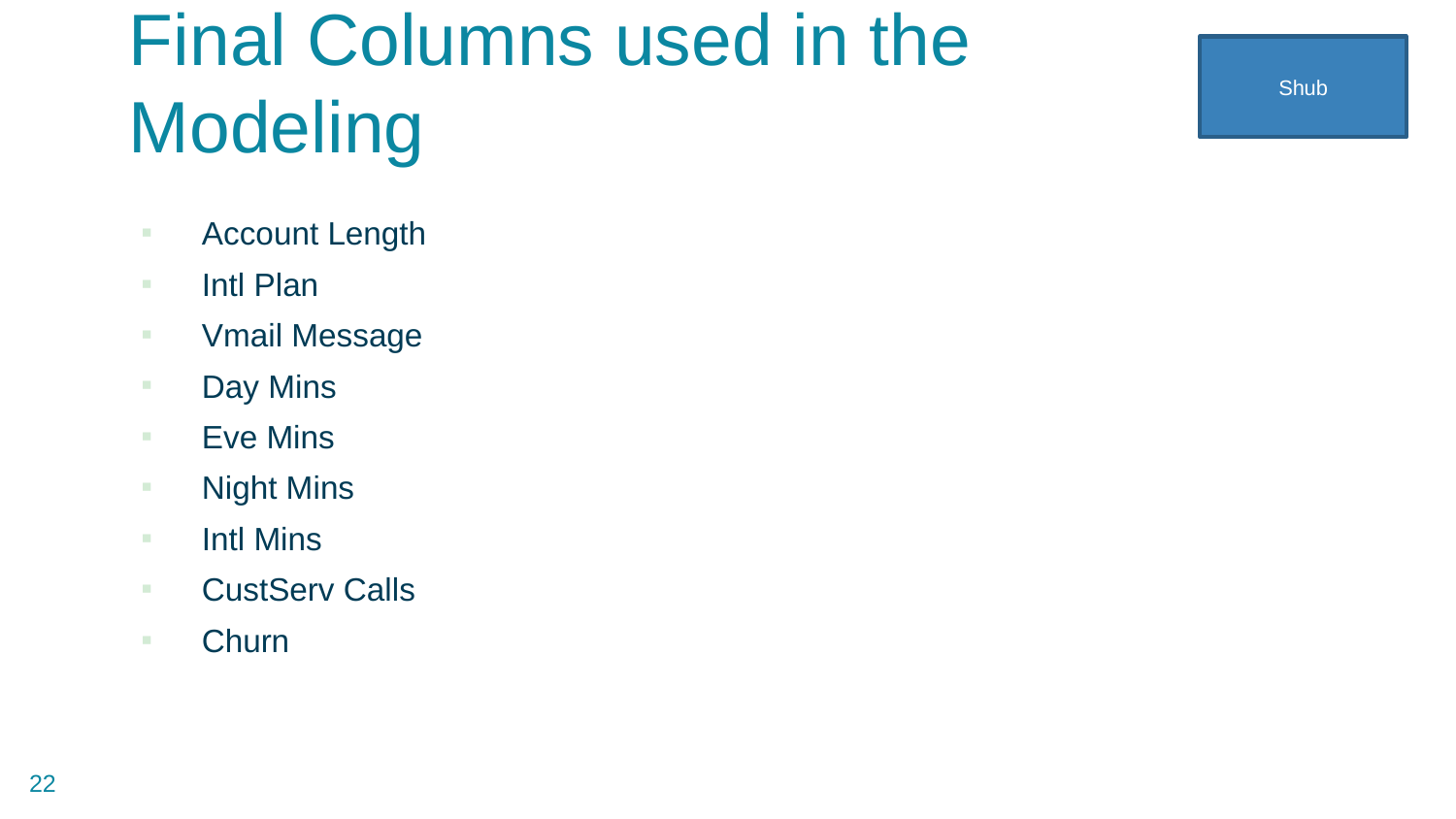

Shub
# Final Columns used in the Modeling
Account Length
Intl Plan
Vmail Message
Day Mins
Eve Mins
Night Mins
Intl Mins
CustServ Calls
Churn
22